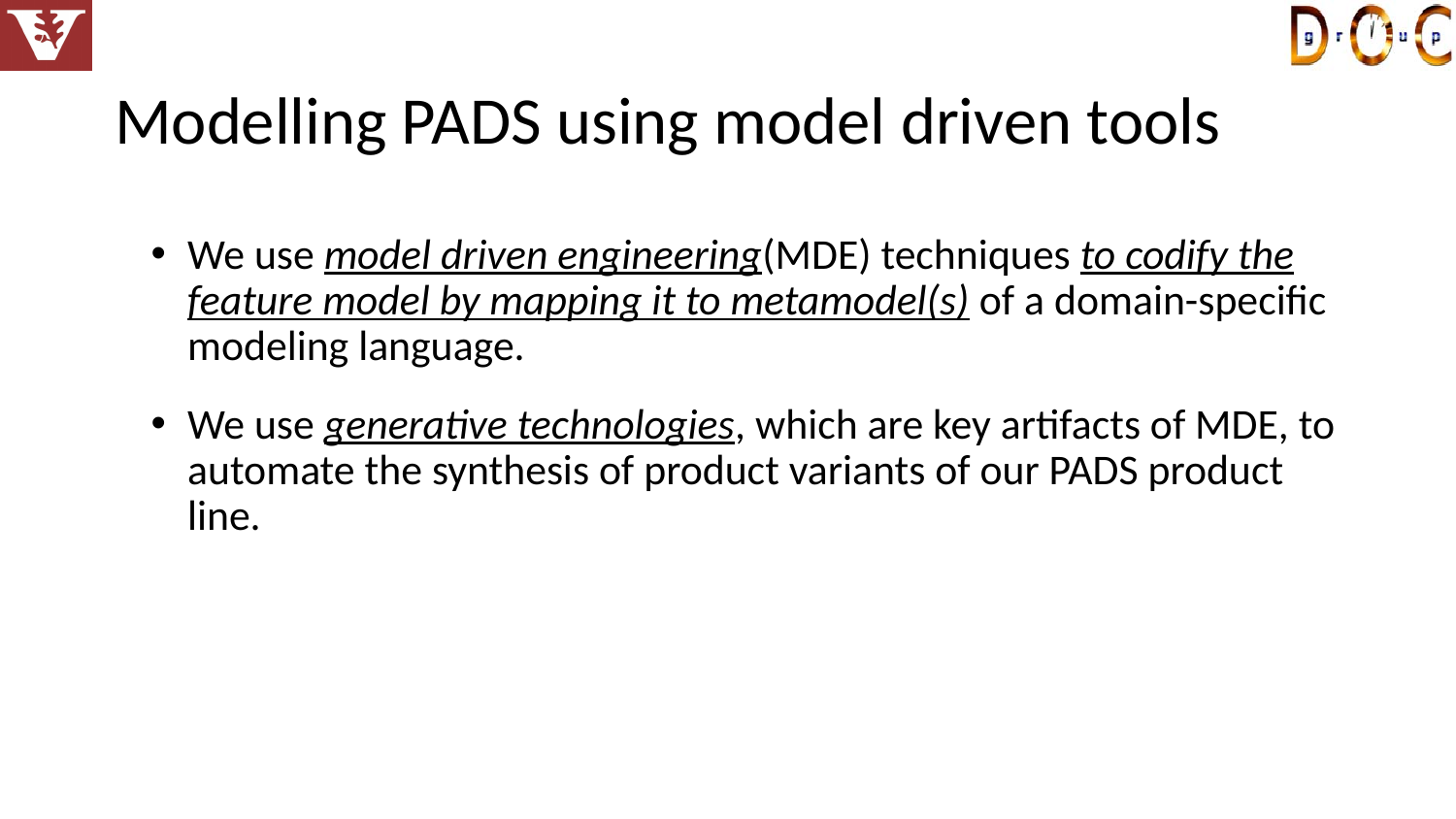

# Modelling PADS using model driven tools
We use model driven engineering(MDE) techniques to codify the feature model by mapping it to metamodel(s) of a domain-specific modeling language.
We use generative technologies, which are key artifacts of MDE, to automate the synthesis of product variants of our PADS product line.